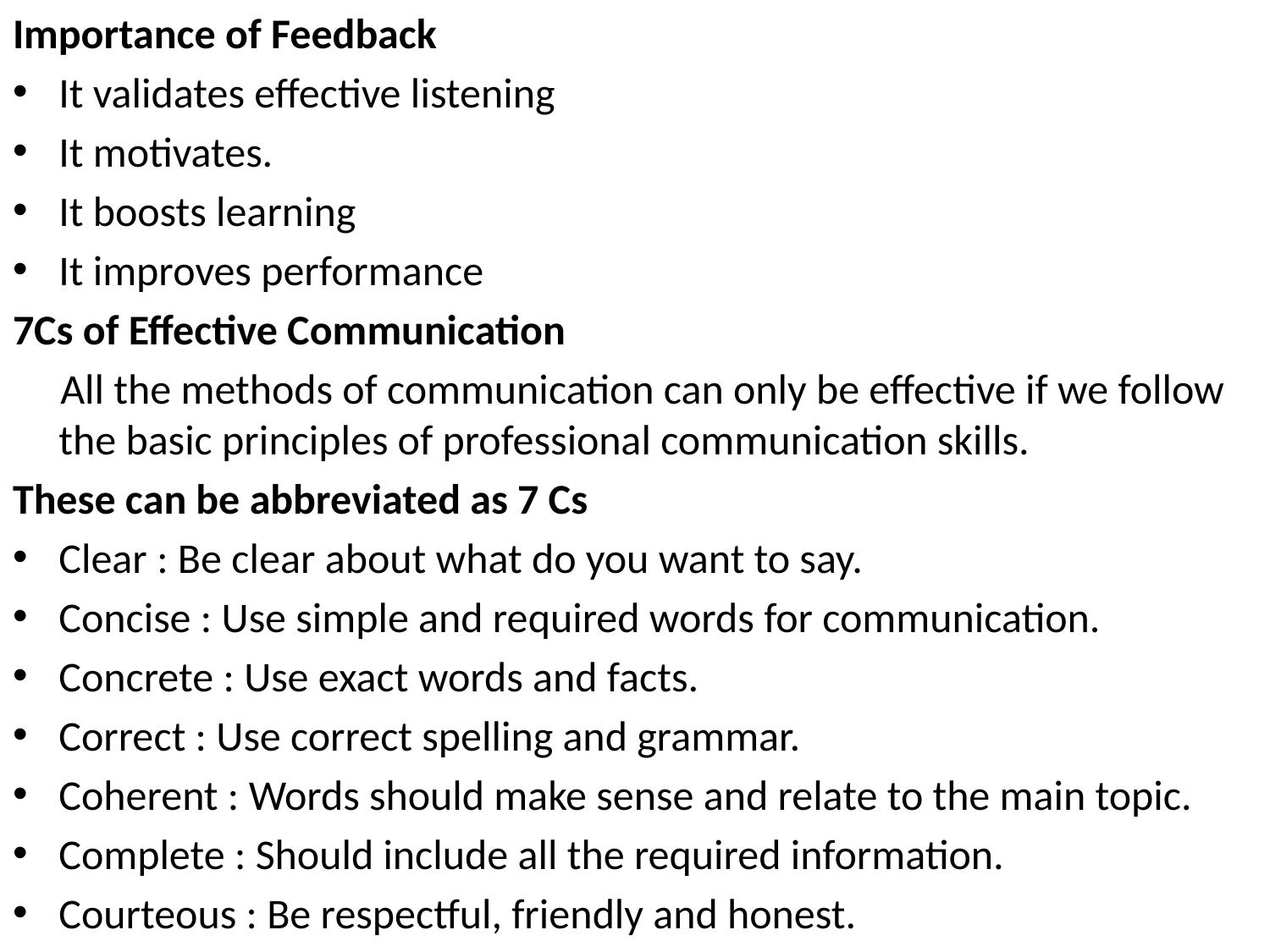

Importance of Feedback
It validates effective listening
It motivates.
It boosts learning
It improves performance
7Cs of Effective Communication
     All the methods of communication can only be effective if we follow the basic principles of professional communication skills.
These can be abbreviated as 7 Cs
Clear : Be clear about what do you want to say.
Concise : Use simple and required words for communication.
Concrete : Use exact words and facts.
Correct : Use correct spelling and grammar.
Coherent : Words should make sense and relate to the main topic.
Complete : Should include all the required information.
Courteous : Be respectful, friendly and honest.